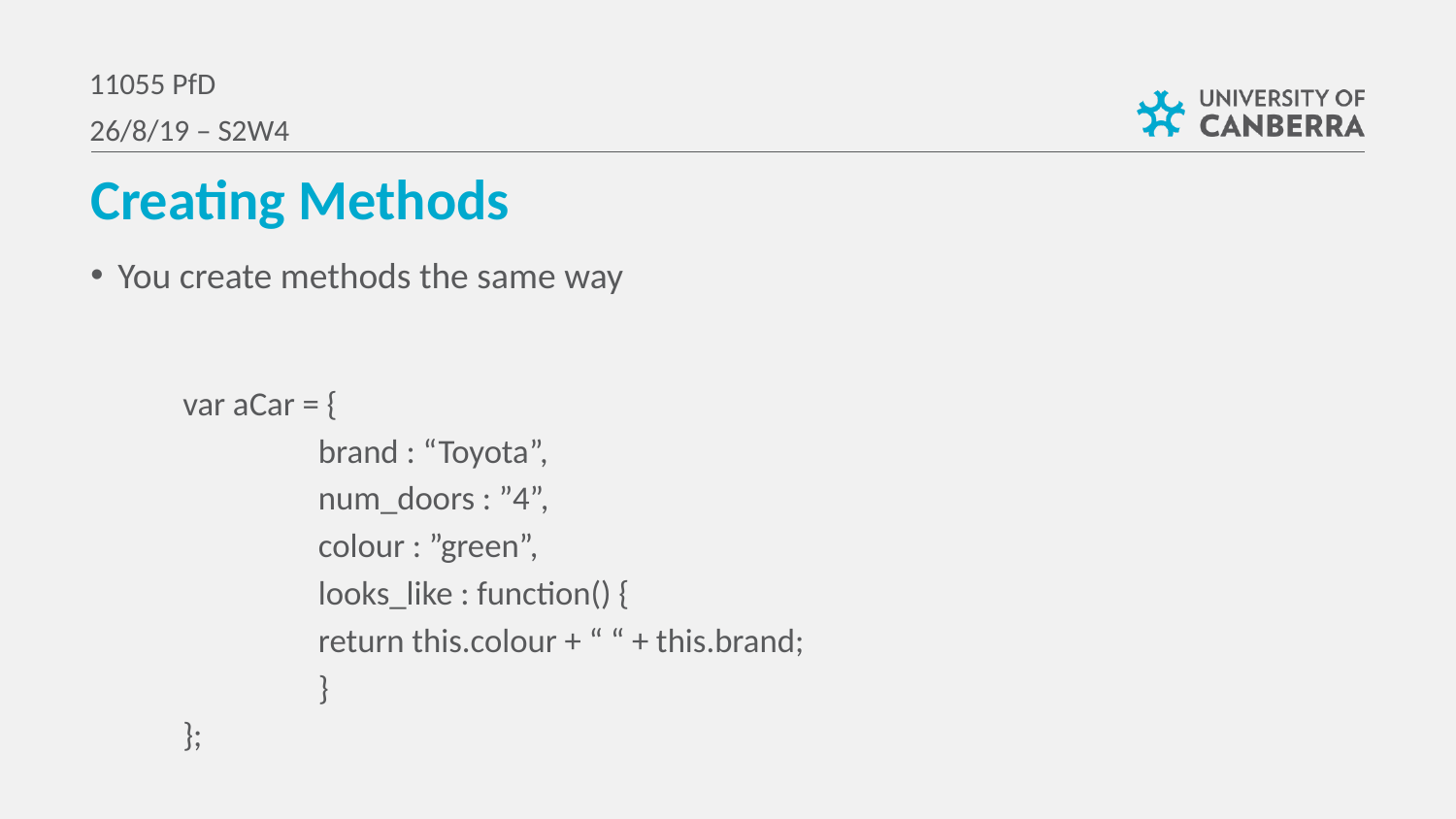

11055 PfD
26/8/19 – S2W4
Creating Methods
You create methods the same way

var aCar = {
	brand : “Toyota”,
	num_doors : ”4”,
	colour : ”green”,
	looks_like : function() {
		return this.colour + “ “ + this.brand;
	}
};